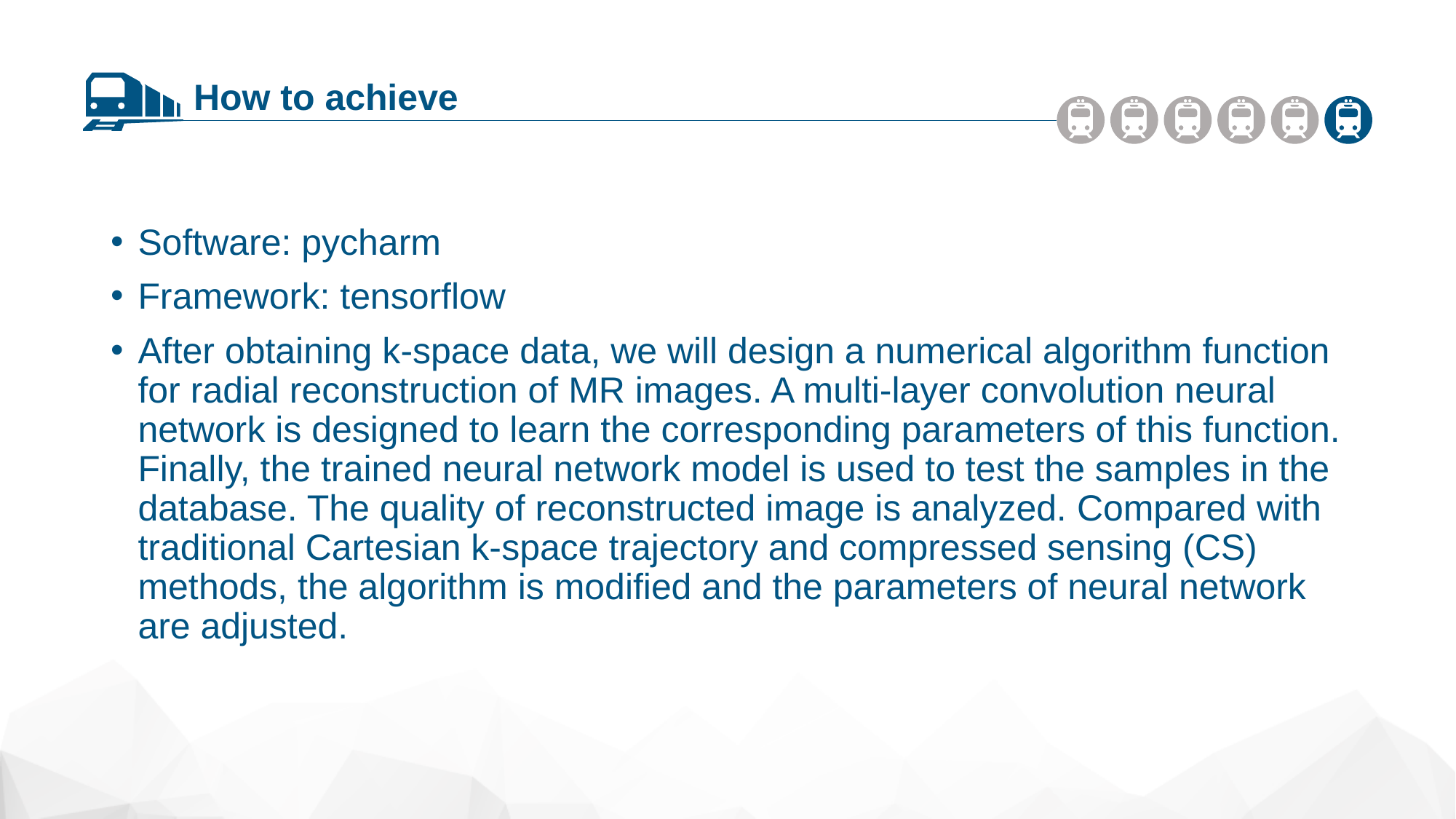

How to achieve
Software: pycharm
Framework: tensorflow
After obtaining k-space data, we will design a numerical algorithm function for radial reconstruction of MR images. A multi-layer convolution neural network is designed to learn the corresponding parameters of this function. Finally, the trained neural network model is used to test the samples in the database. The quality of reconstructed image is analyzed. Compared with traditional Cartesian k-space trajectory and compressed sensing (CS) methods, the algorithm is modified and the parameters of neural network are adjusted.